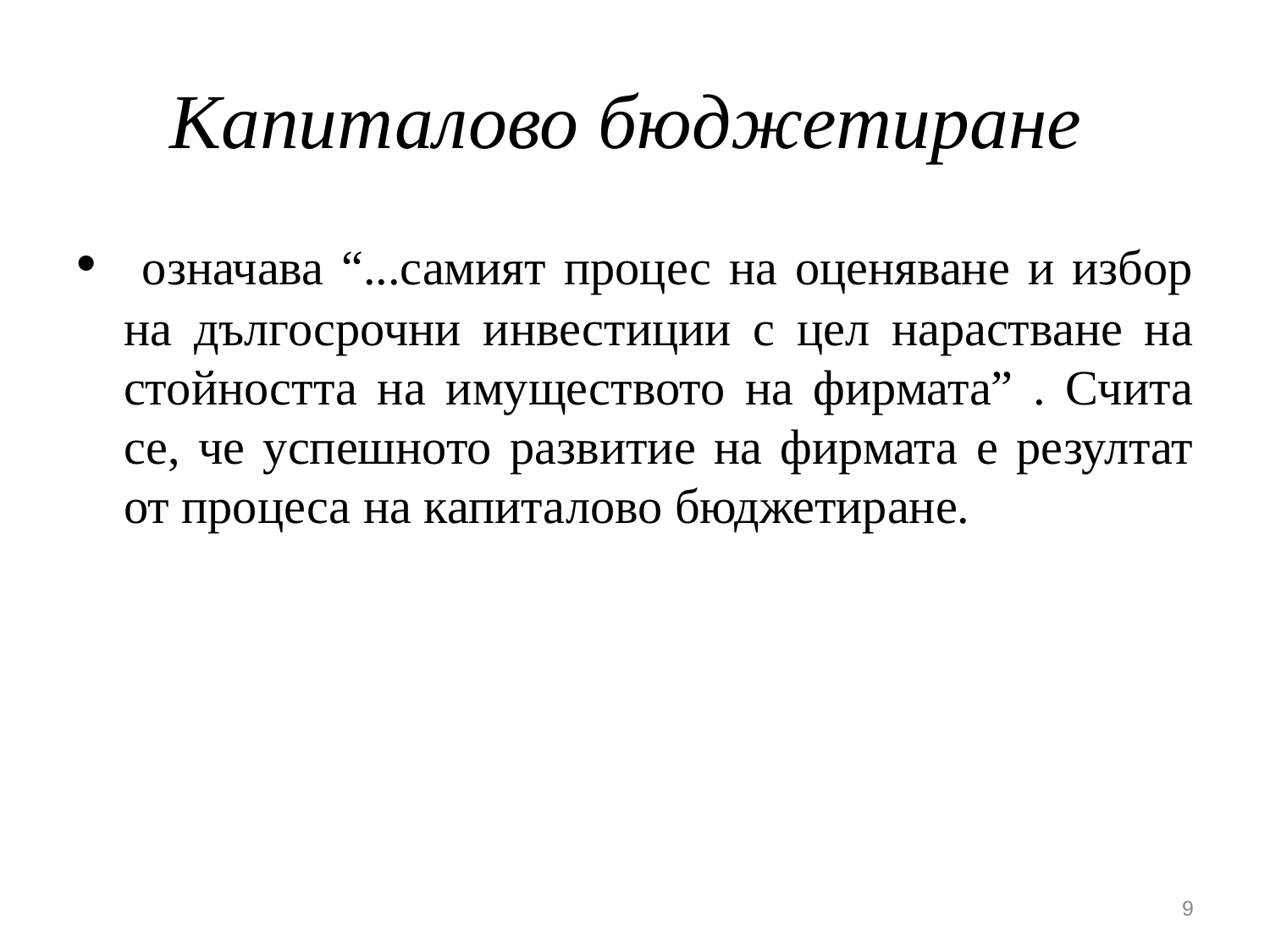

# Капиталово бюджетиране
 означава “...самият процес на оценяване и избор на дългосрочни инвестиции с цел нарастване на стойността на имуществото на фирмата” . Счита се, че успешното развитие на фирмата е резултат от процеса на капиталово бюджетиране.
9